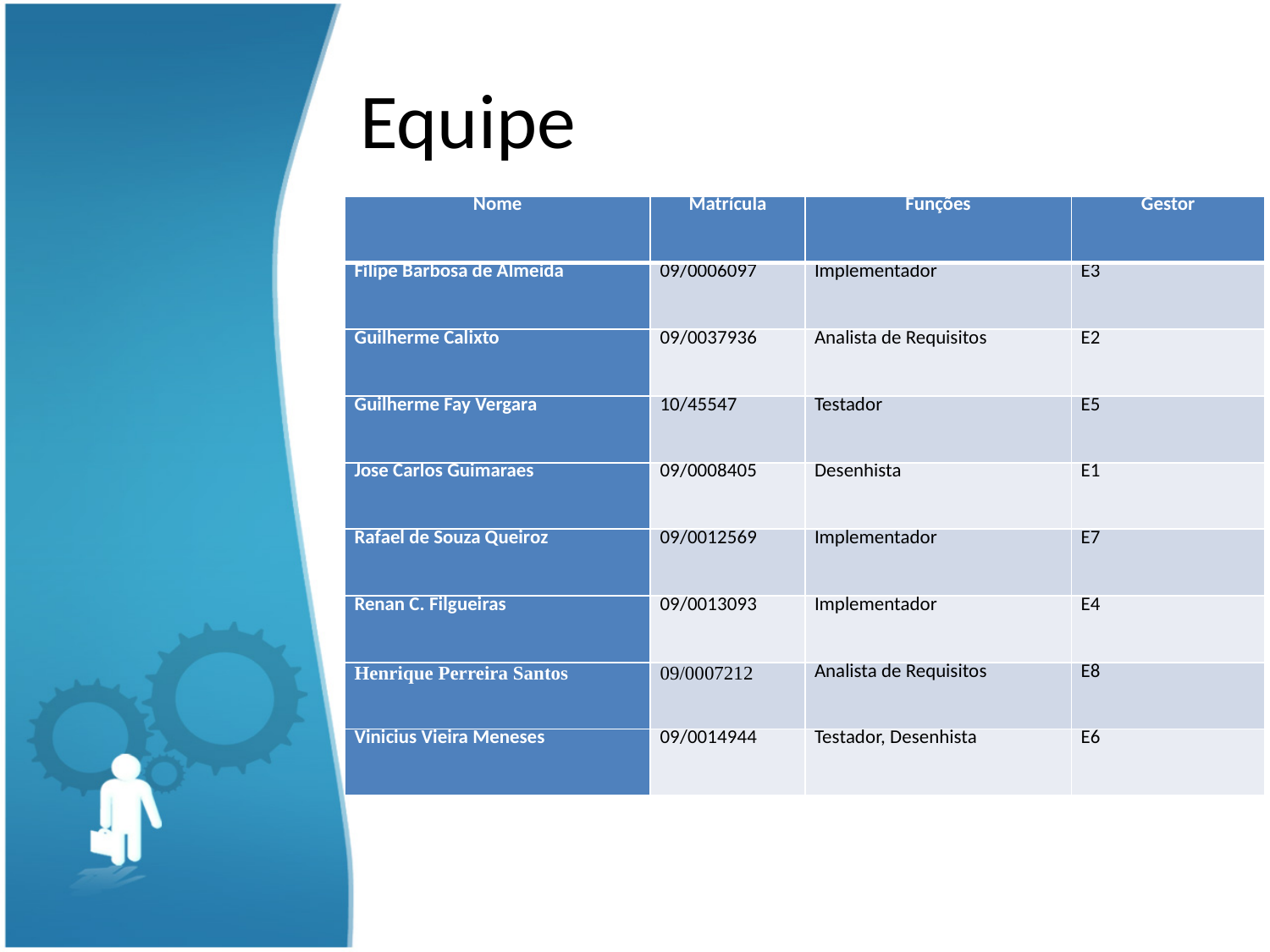

# Equipe
| Nome | Matrícula | Funções | Gestor |
| --- | --- | --- | --- |
| Filipe Barbosa de Almeida | 09/0006097 | Implementador | E3 |
| Guilherme Calixto | 09/0037936 | Analista de Requisitos | E2 |
| Guilherme Fay Vergara | 10/45547 | Testador | E5 |
| Jose Carlos Guimaraes | 09/0008405 | Desenhista | E1 |
| Rafael de Souza Queiroz | 09/0012569 | Implementador | E7 |
| Renan C. Filgueiras | 09/0013093 | Implementador | E4 |
| Henrique Perreira Santos | 09/0007212 | Analista de Requisitos | E8 |
| Vinicius Vieira Meneses | 09/0014944 | Testador, Desenhista | E6 |